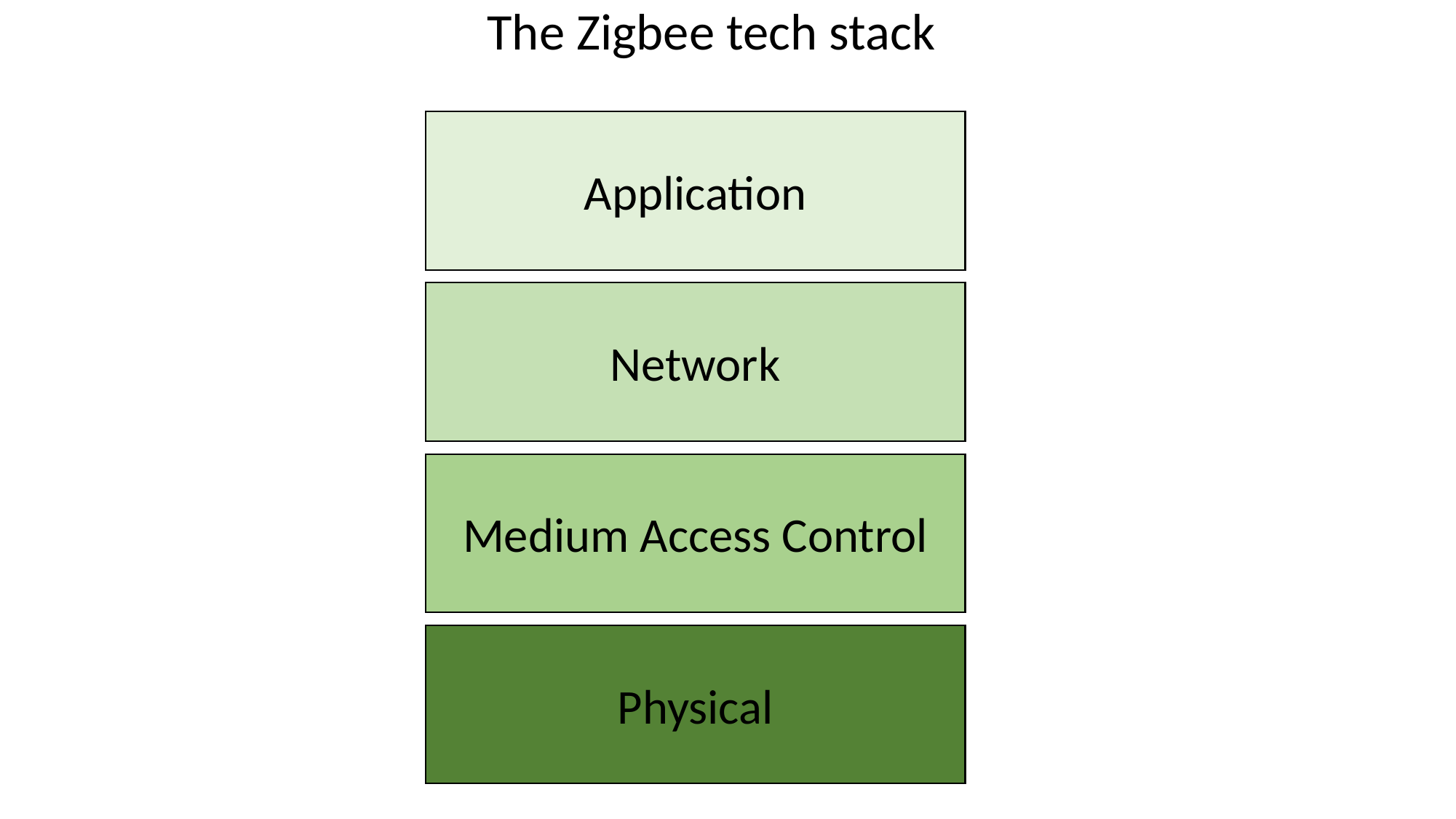

# The Zigbee tech stack
Application
Network
Medium Access Control
Physical